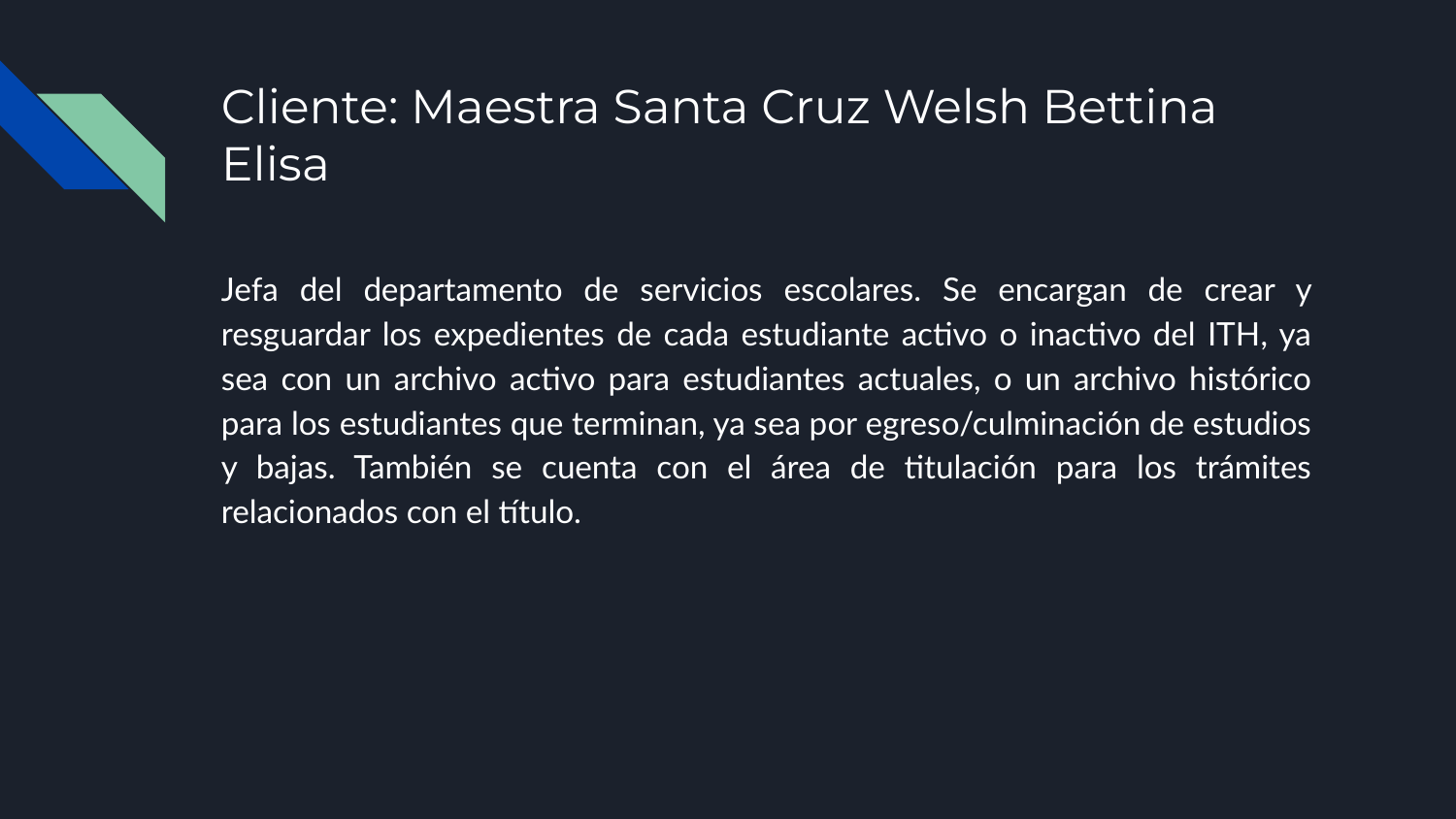

# Cliente: Maestra Santa Cruz Welsh Bettina Elisa
Jefa del departamento de servicios escolares. Se encargan de crear y resguardar los expedientes de cada estudiante activo o inactivo del ITH, ya sea con un archivo activo para estudiantes actuales, o un archivo histórico para los estudiantes que terminan, ya sea por egreso/culminación de estudios y bajas. También se cuenta con el área de titulación para los trámites relacionados con el título.